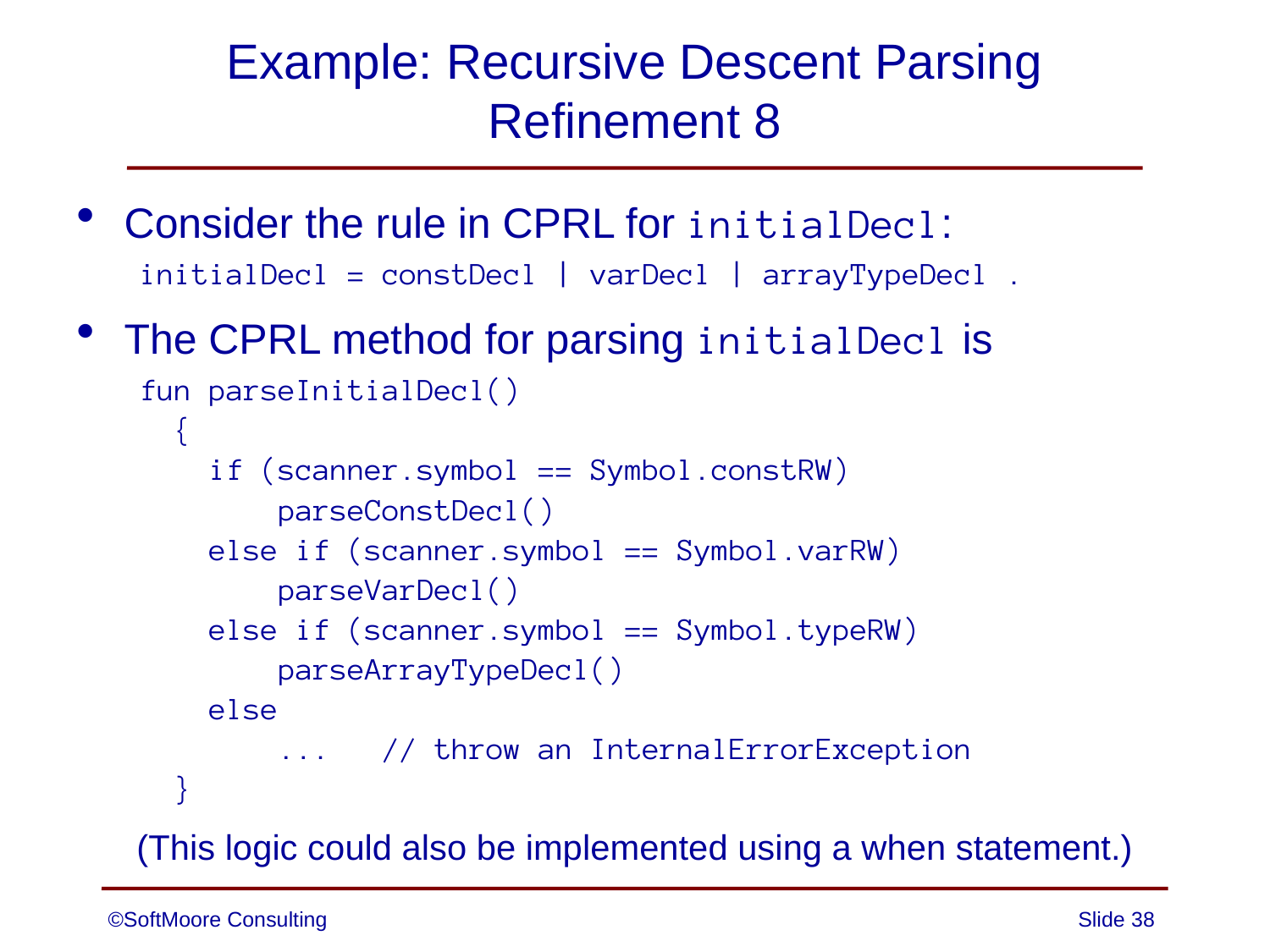

# Example: Recursive Descent Parsing Refinement 8
Consider the rule in CPRL for initialDecl:
initialDecl = constDecl | varDecl | arrayTypeDecl .
The CPRL method for parsing initialDecl is
fun parseInitialDecl()
  {
    if (scanner.symbol == Symbol.constRW)
        parseConstDecl()
    else if (scanner.symbol == Symbol.varRW)
        parseVarDecl()
    else if (scanner.symbol == Symbol.typeRW)
        parseArrayTypeDecl()
    else
        ...   // throw an InternalErrorException
  }

(This logic could also be implemented using a when statement.)
©SoftMoore Consulting
Slide 38